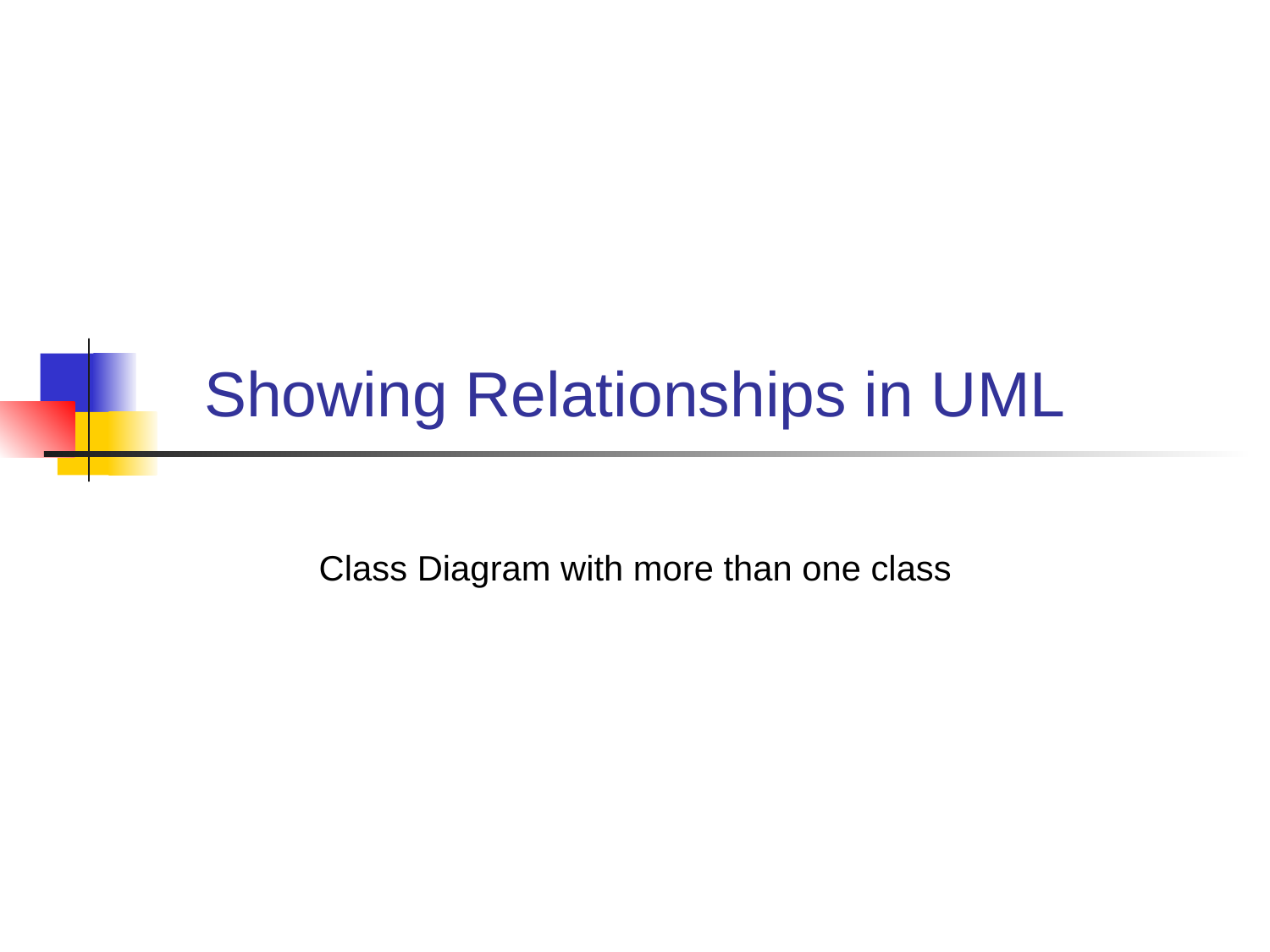

Showing Relationships in UML
Class Diagram with more than one class